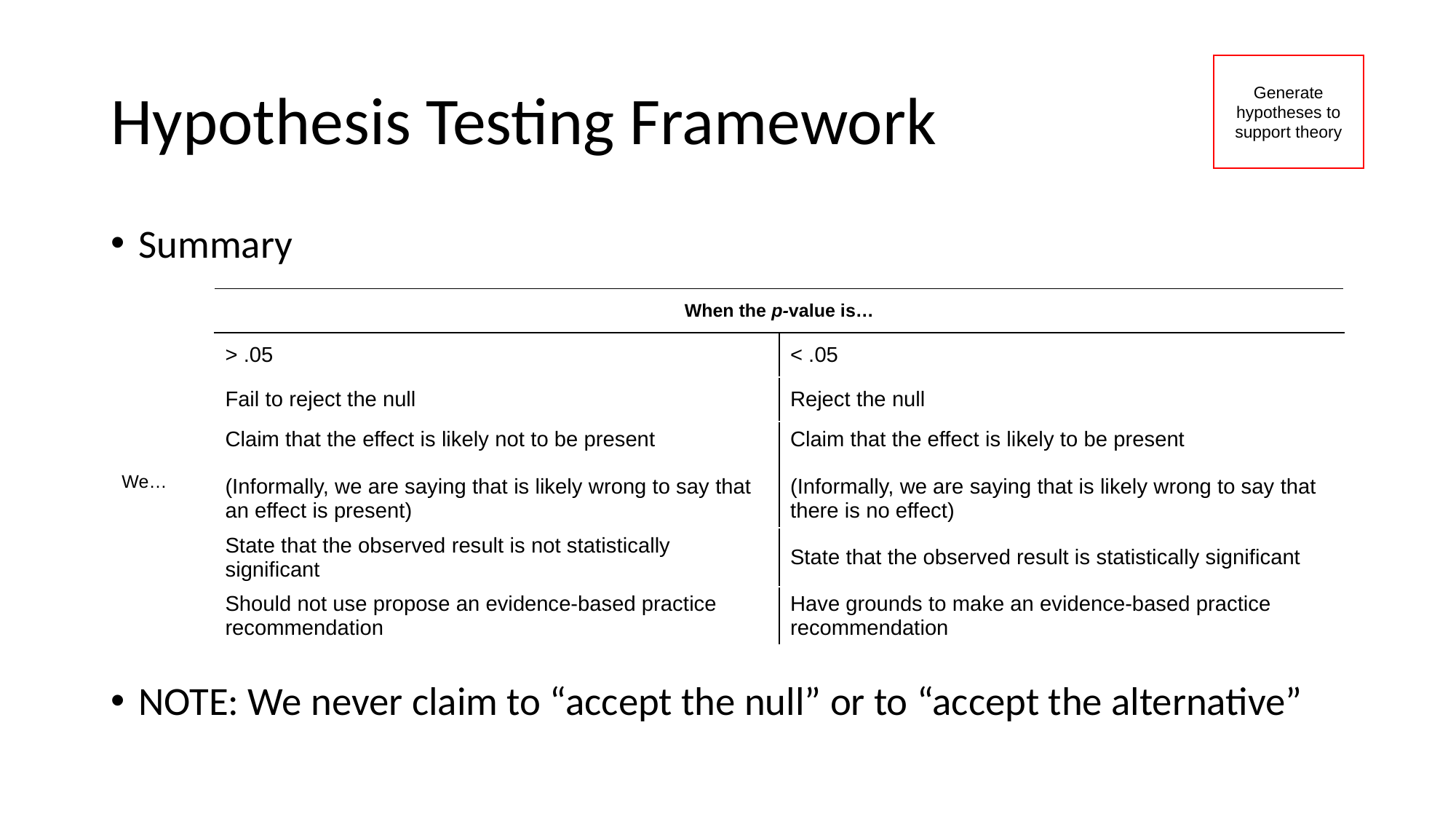

# Hypothesis Testing Framework
Generate hypotheses to support theory
Summary

NOTE: We never claim to “accept the null” or to “accept the alternative”

|  | When the p-value is… |  |
| --- | --- | --- |
|  | > .05 | < .05 |
| We… | Fail to reject the null | Reject the null |
|  | Claim that the effect is likely not to be present (Informally, we are saying that is likely wrong to say that an effect is present) | Claim that the effect is likely to be present (Informally, we are saying that is likely wrong to say that there is no effect) |
|  | State that the observed result is not statistically significant | State that the observed result is statistically significant |
|  | Should not use propose an evidence-based practice recommendation | Have grounds to make an evidence-based practice recommendation |